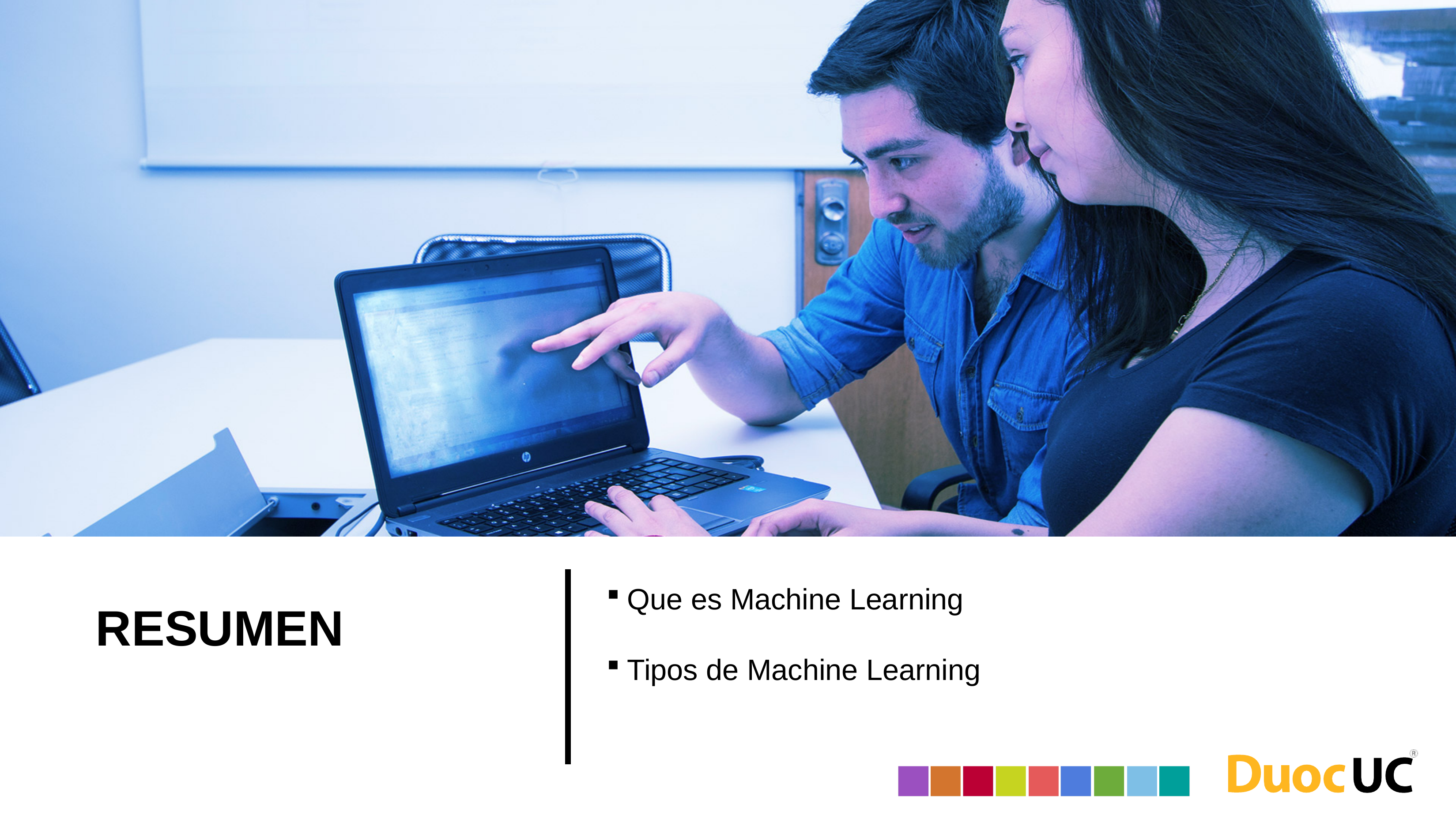

Que es Machine Learning

Tipos de Machine Learning

# RESUMEN